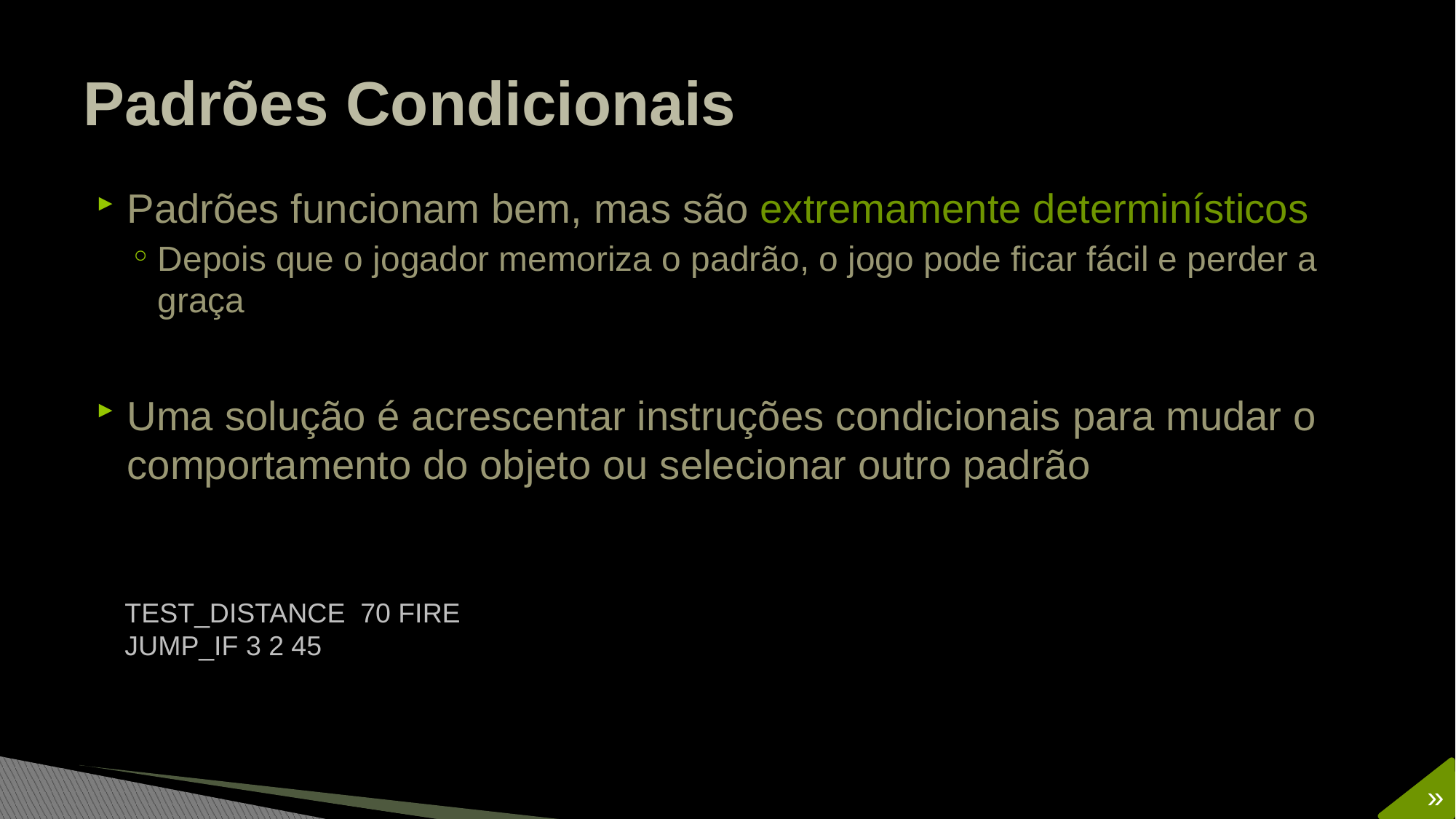

# Padrões Condicionais
Padrões funcionam bem, mas são extremamente determinísticos
Depois que o jogador memoriza o padrão, o jogo pode ficar fácil e perder a graça

Uma solução é acrescentar instruções condicionais para mudar o comportamento do objeto ou selecionar outro padrão
TEST_DISTANCE  70 FIRE
JUMP_IF 3 2 45

»